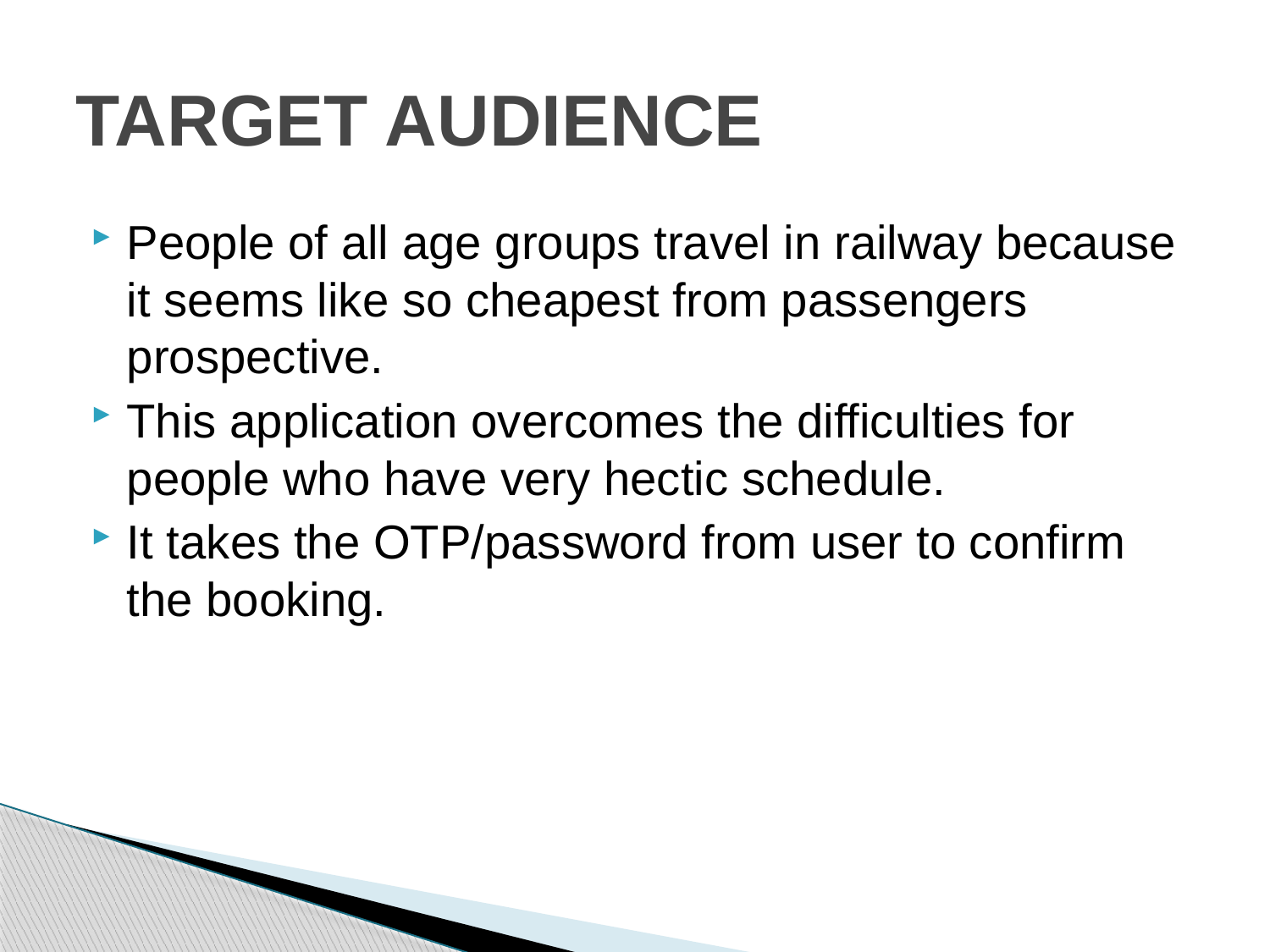

# TARGET AUDIENCE
People of all age groups travel in railway because it seems like so cheapest from passengers prospective.
This application overcomes the difficulties for people who have very hectic schedule.
It takes the OTP/password from user to confirm the booking.